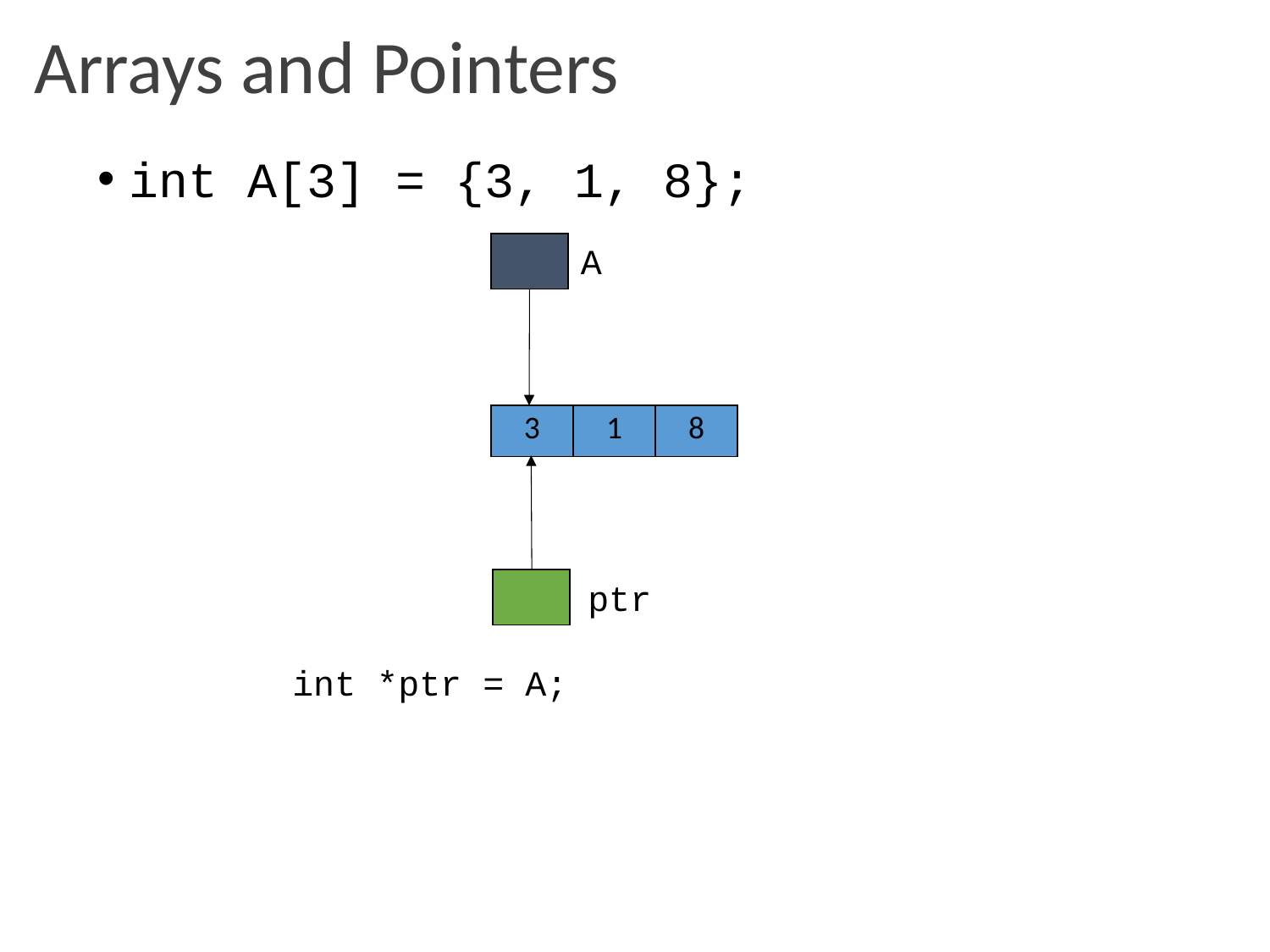

# Arrays and Pointers
int A[3] = {3, 1, 8};

A
| 3 | 1 | 8 |
| --- | --- | --- |

ptr
int *ptr = A;